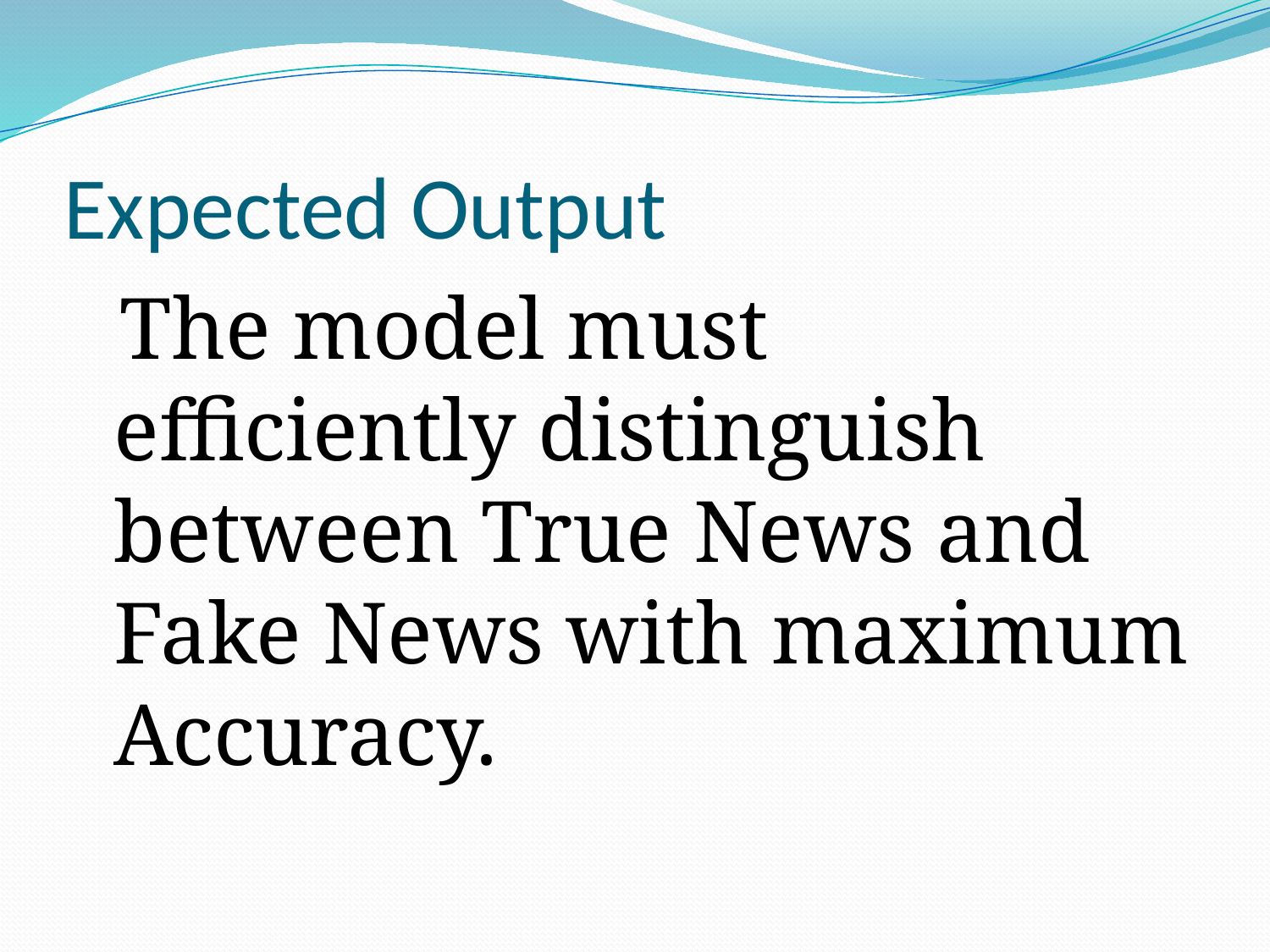

# Expected Output
  The model must efficiently distinguish between True News and Fake News with maximum Accuracy.